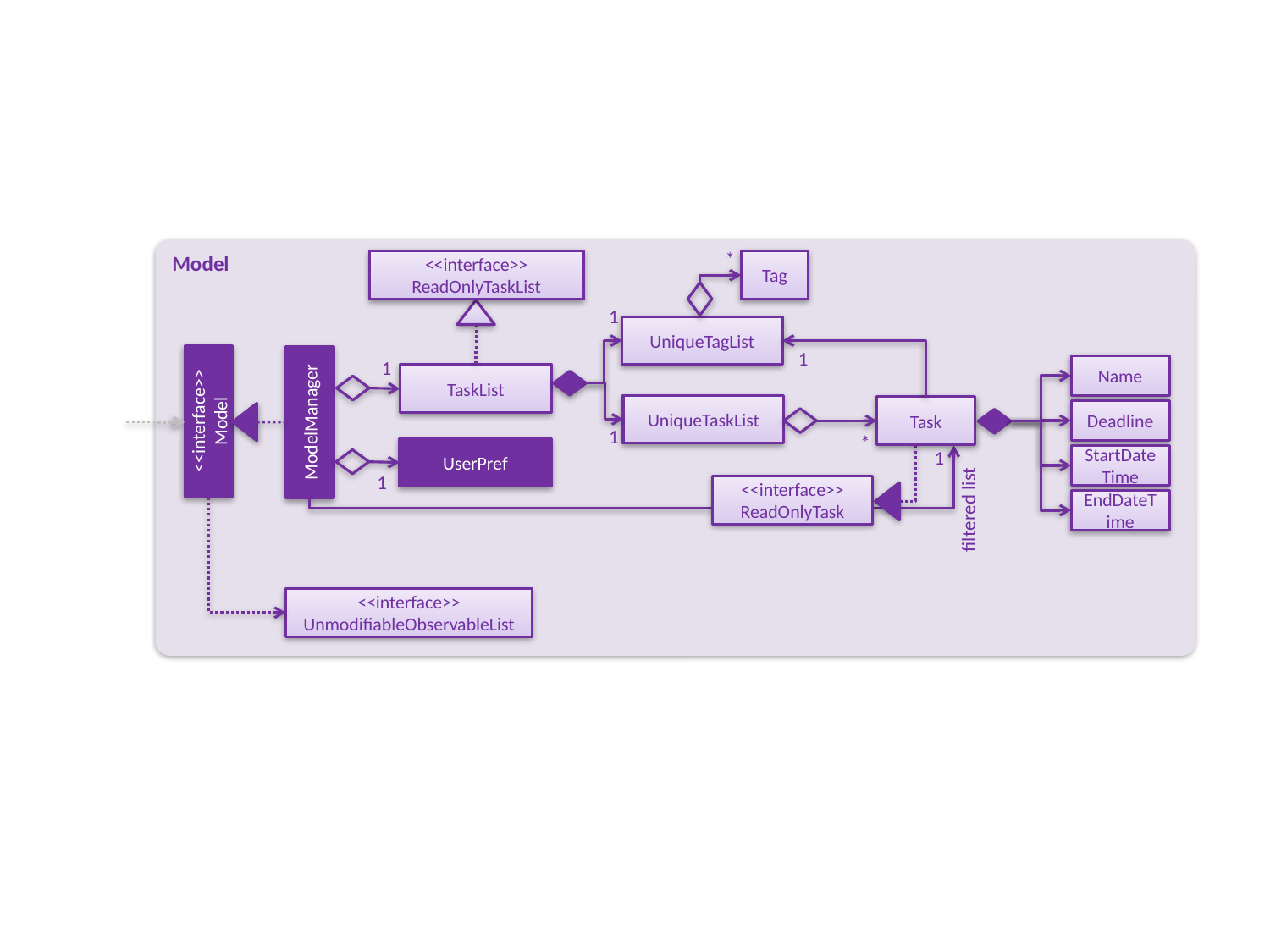

Model
*
<<interface>>
ReadOnlyTaskList
Tag

1
UniqueTagList
1
1
Name
TaskList

UniqueTaskList
Task
<<interface>>
Model
ModelManager
Deadline

1
*
UserPref
1
StartDateTime

1
<<interface>>
ReadOnlyTask

EndDateTime
filtered list
<<interface>>
UnmodifiableObservableList